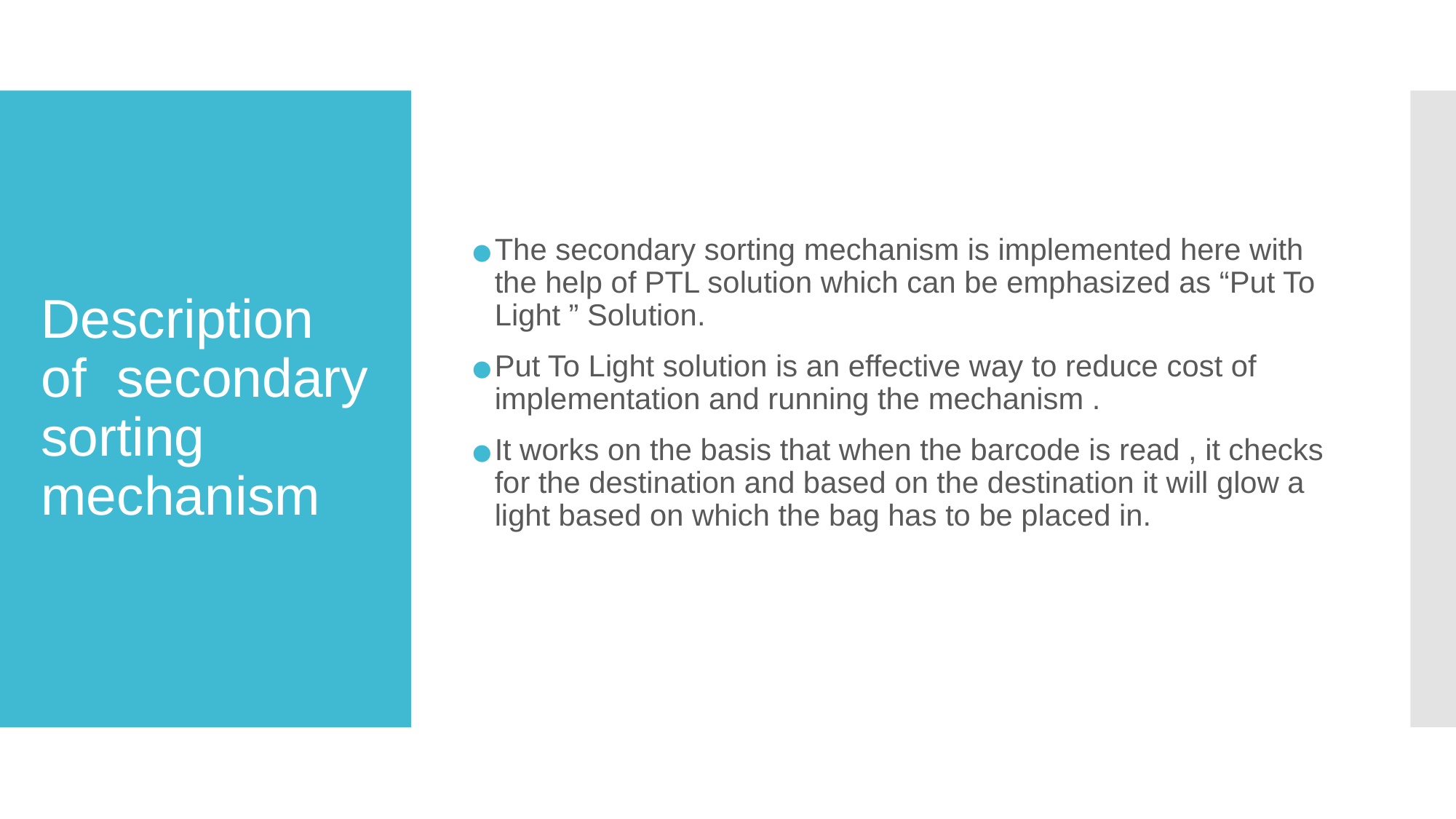

The secondary sorting mechanism is implemented here with the help of PTL solution which can be emphasized as “Put To Light ” Solution.
Put To Light solution is an effective way to reduce cost of implementation and running the mechanism .
It works on the basis that when the barcode is read , it checks for the destination and based on the destination it will glow a light based on which the bag has to be placed in.

# Description of  secondary sorting mechanism